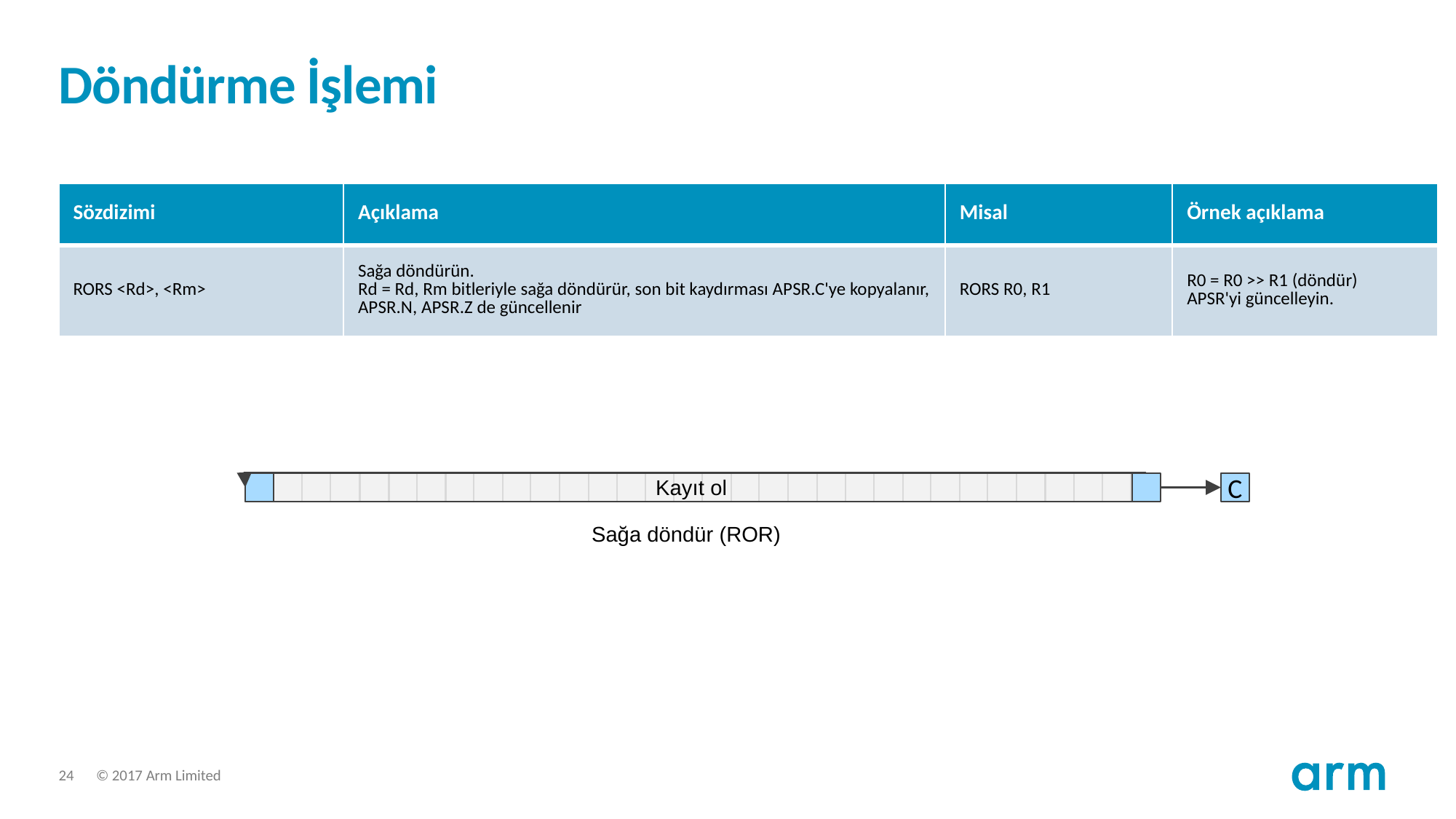

# Döndürme İşlemi
| Sözdizimi | Açıklama | Misal | Örnek açıklama |
| --- | --- | --- | --- |
| RORS <Rd>, <Rm> | Sağa döndürün. Rd = Rd, Rm bitleriyle sağa döndürür, son bit kaydırması APSR.C'ye kopyalanır, APSR.N, APSR.Z de güncellenir | RORS R0, R1 | R0 = R0 >> R1 (döndür) APSR'yi güncelleyin. |
Kayıt ol

C
Sağa döndür (ROR)